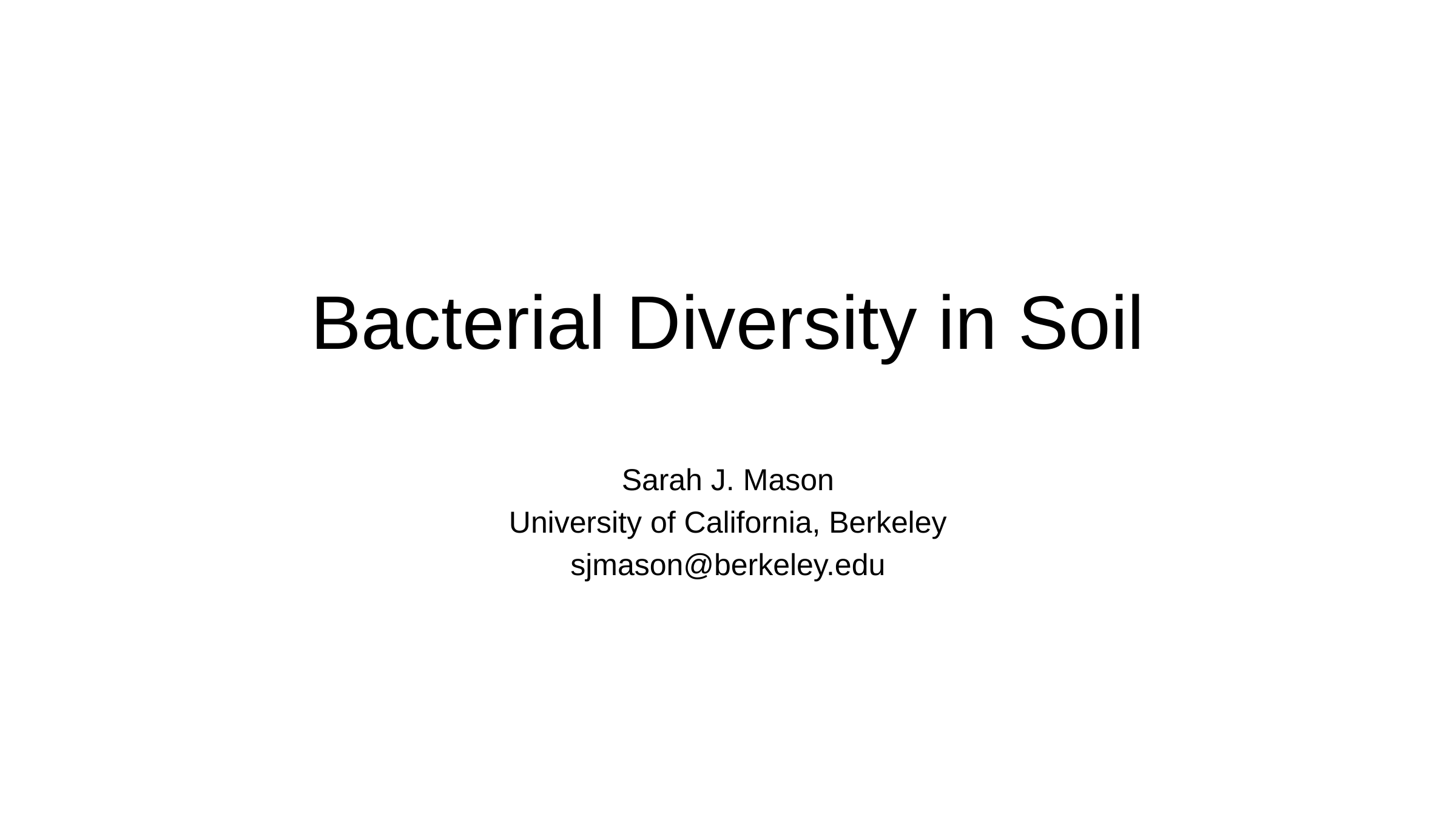

# Bacterial Diversity in Soil
Sarah J. Mason
University of California, Berkeley
sjmason@berkeley.edu